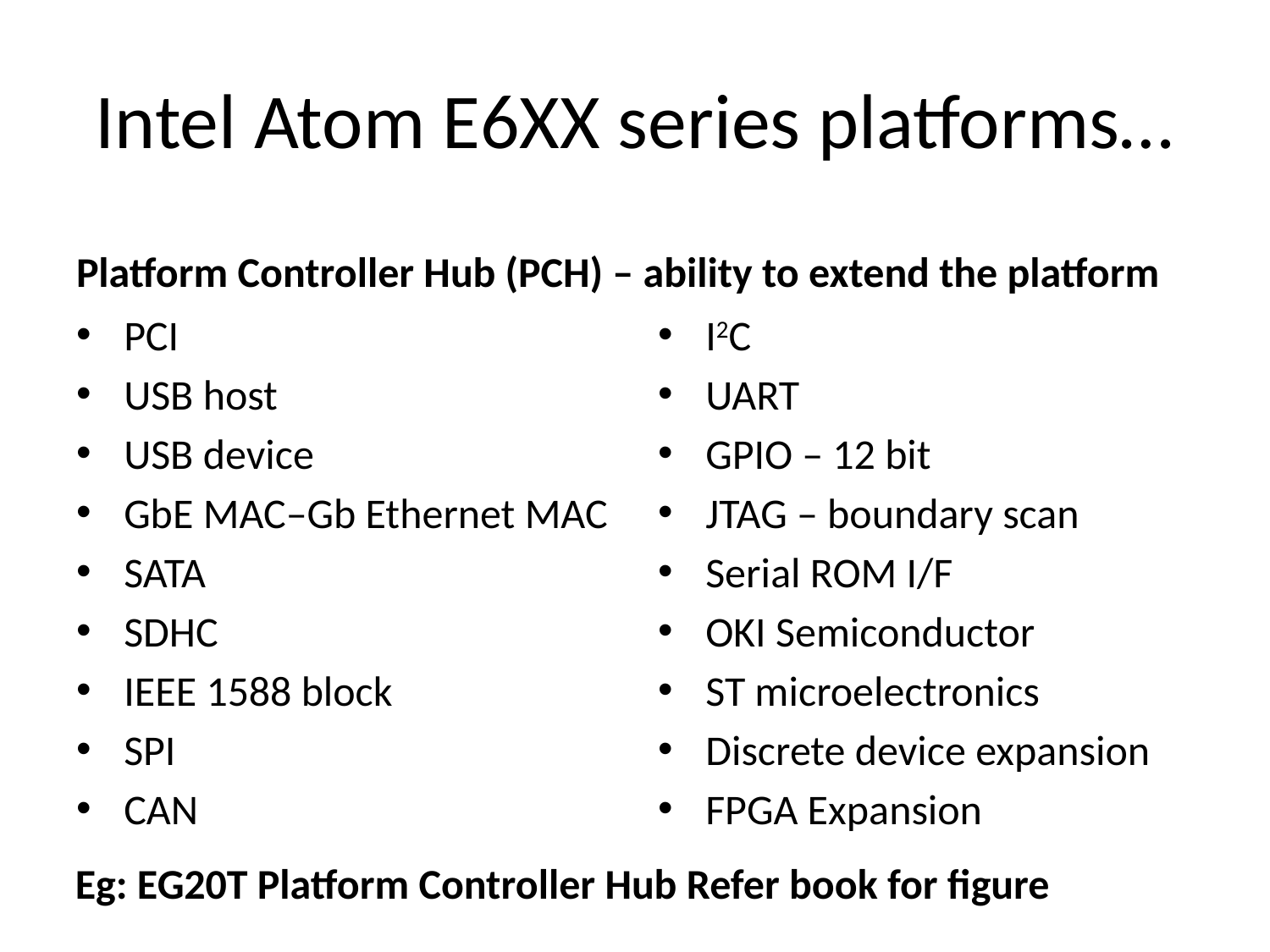

# Intel Atom E6XX series platforms…
Platform Controller Hub (PCH) – ability to extend the platform
PCI
USB host
USB device
GbE MAC–Gb Ethernet MAC
SATA
SDHC
IEEE 1588 block
SPI
CAN

I2C
UART
GPIO – 12 bit
JTAG – boundary scan
Serial ROM I/F
OKI Semiconductor
ST microelectronics
Discrete device expansion
FPGA Expansion
 Eg: EG20T Platform Controller Hub Refer book for figure